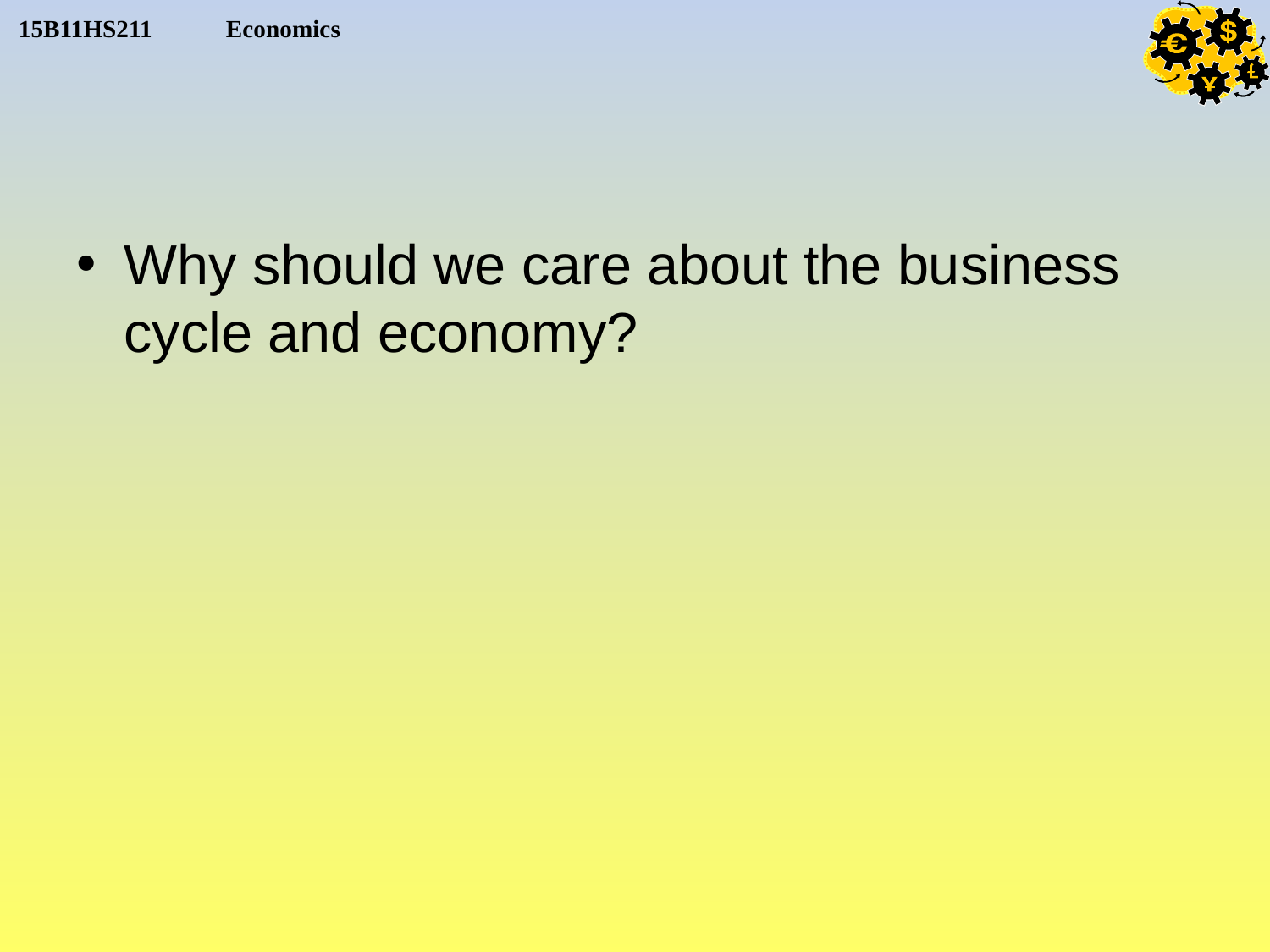

Why should we care about the business cycle and economy?